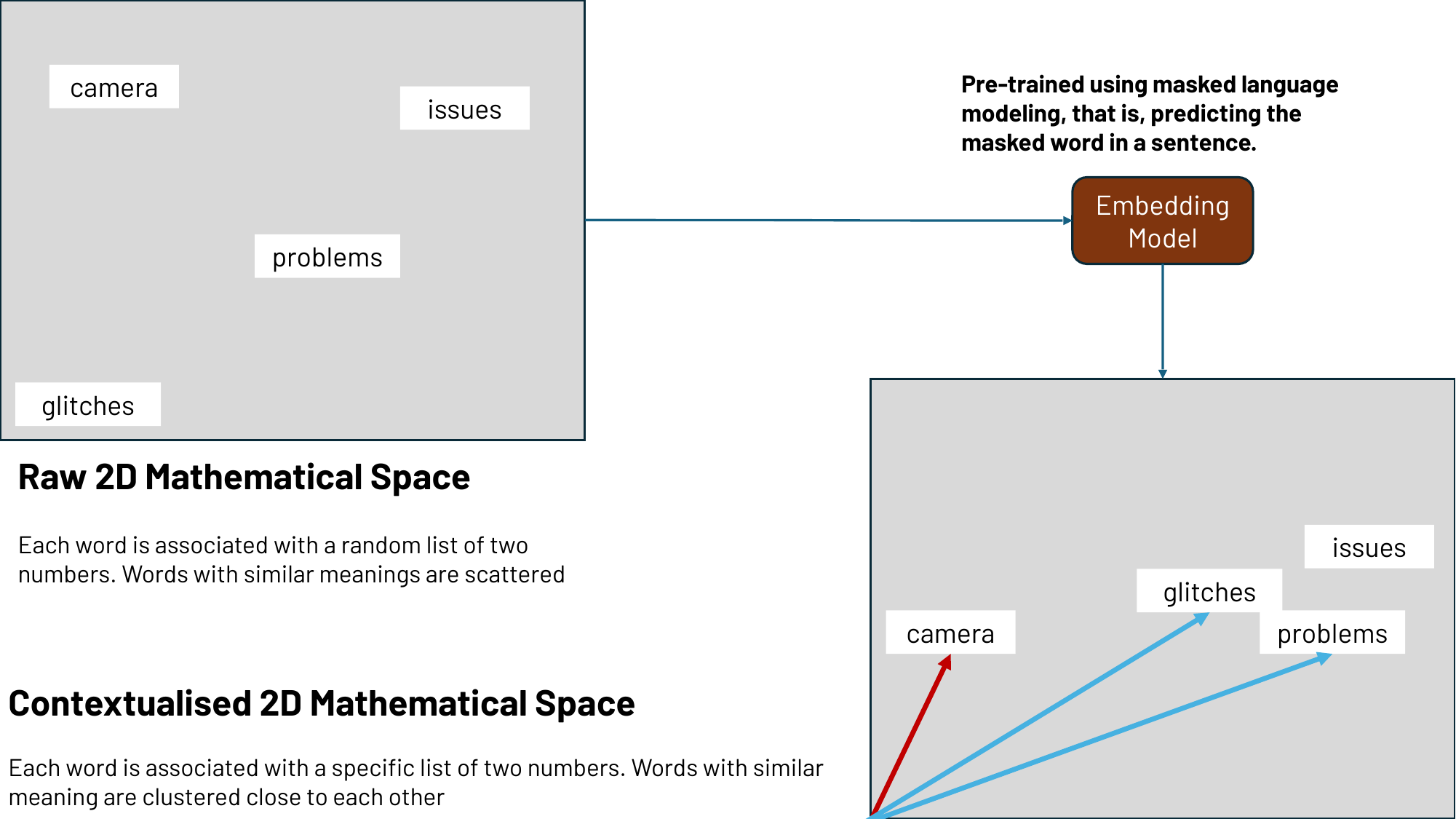

Pre-trained using masked language modeling, that is, predicting the masked word in a sentence.
camera
issues
Embedding Model
problems

glitches
Raw 2D Mathematical Space

Each word is associated with a random list of two numbers. Words with similar meanings are scattered
issues
glitches
camera
problems
Contextualised 2D Mathematical Space

Each word is associated with a specific list of two numbers. Words with similar meaning are clustered close to each other